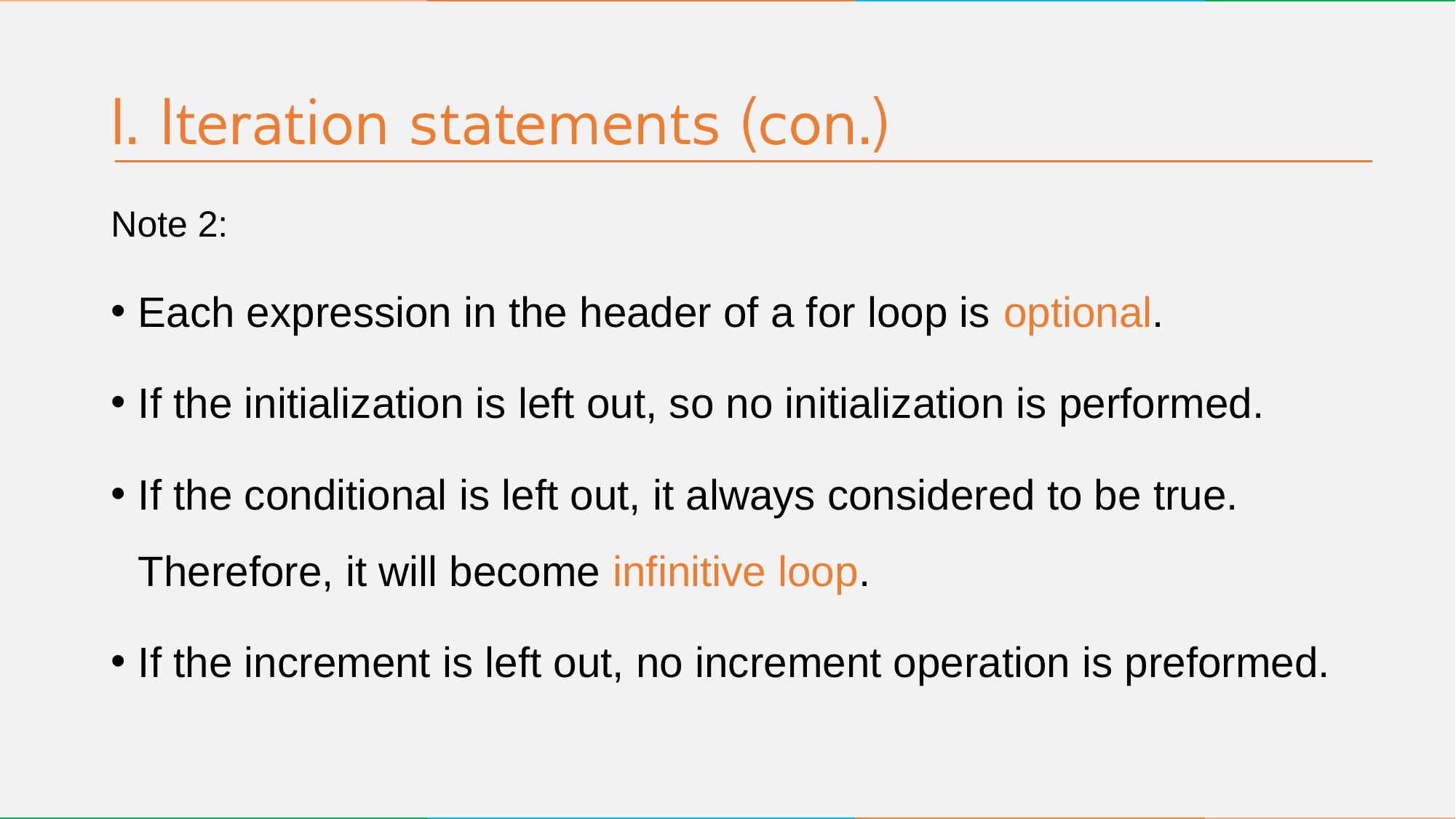

# I. Iteration statements (con.)
Note 2:
Each expression in the header of a for loop is optional.
If the initialization is left out, so no initialization is performed.
If the conditional is left out, it always considered to be true. Therefore, it will become infinitive loop.
If the increment is left out, no increment operation is preformed.